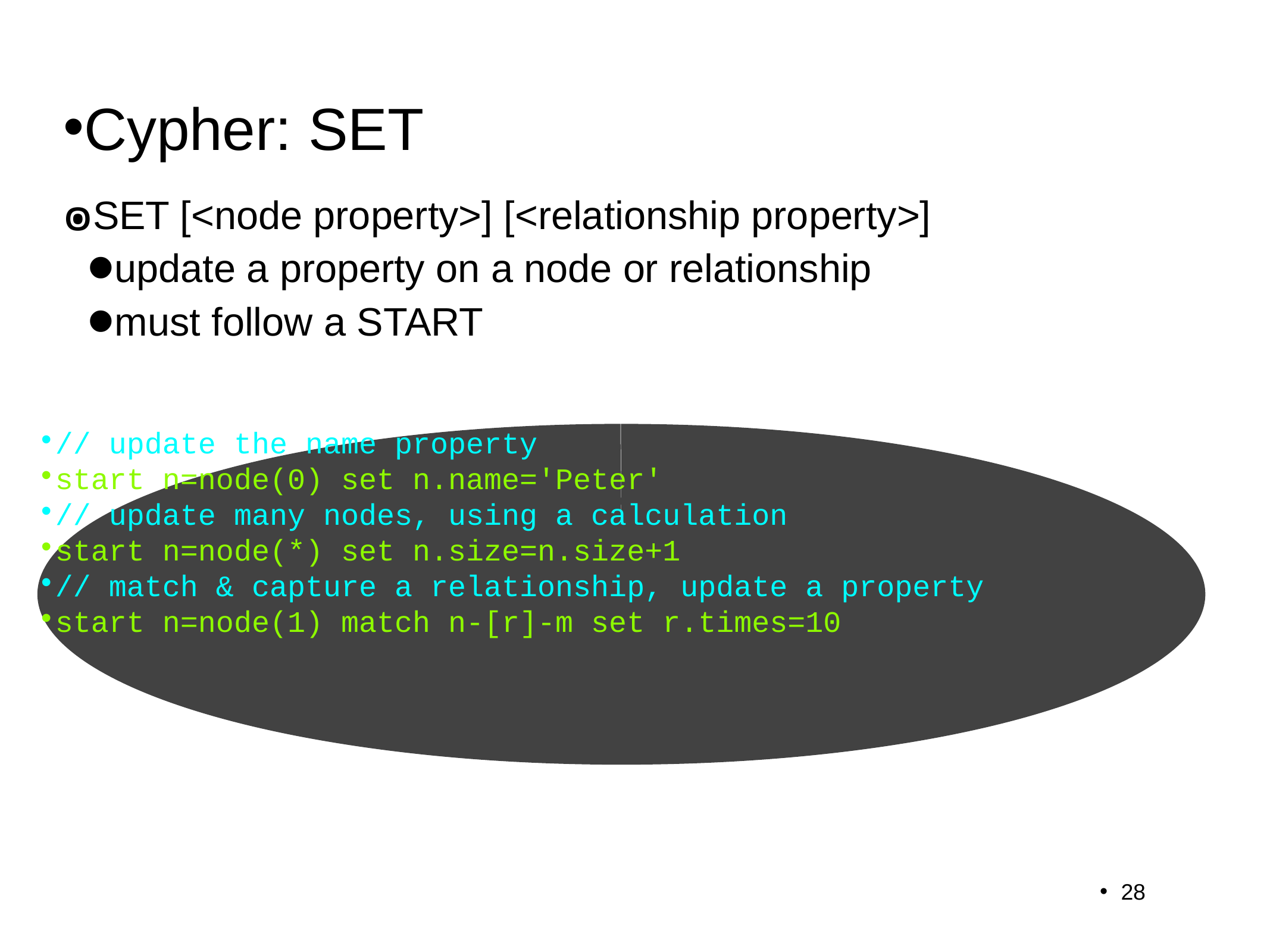

Cypher: SET
SET [<node property>] [<relationship property>]
update a property on a node or relationship
must follow a START
// update the name property
start n=node(0) set n.name='Peter'
// update many nodes, using a calculation
start n=node(*) set n.size=n.size+1
// match & capture a relationship, update a property
start n=node(1) match n-[r]-m set r.times=10
28